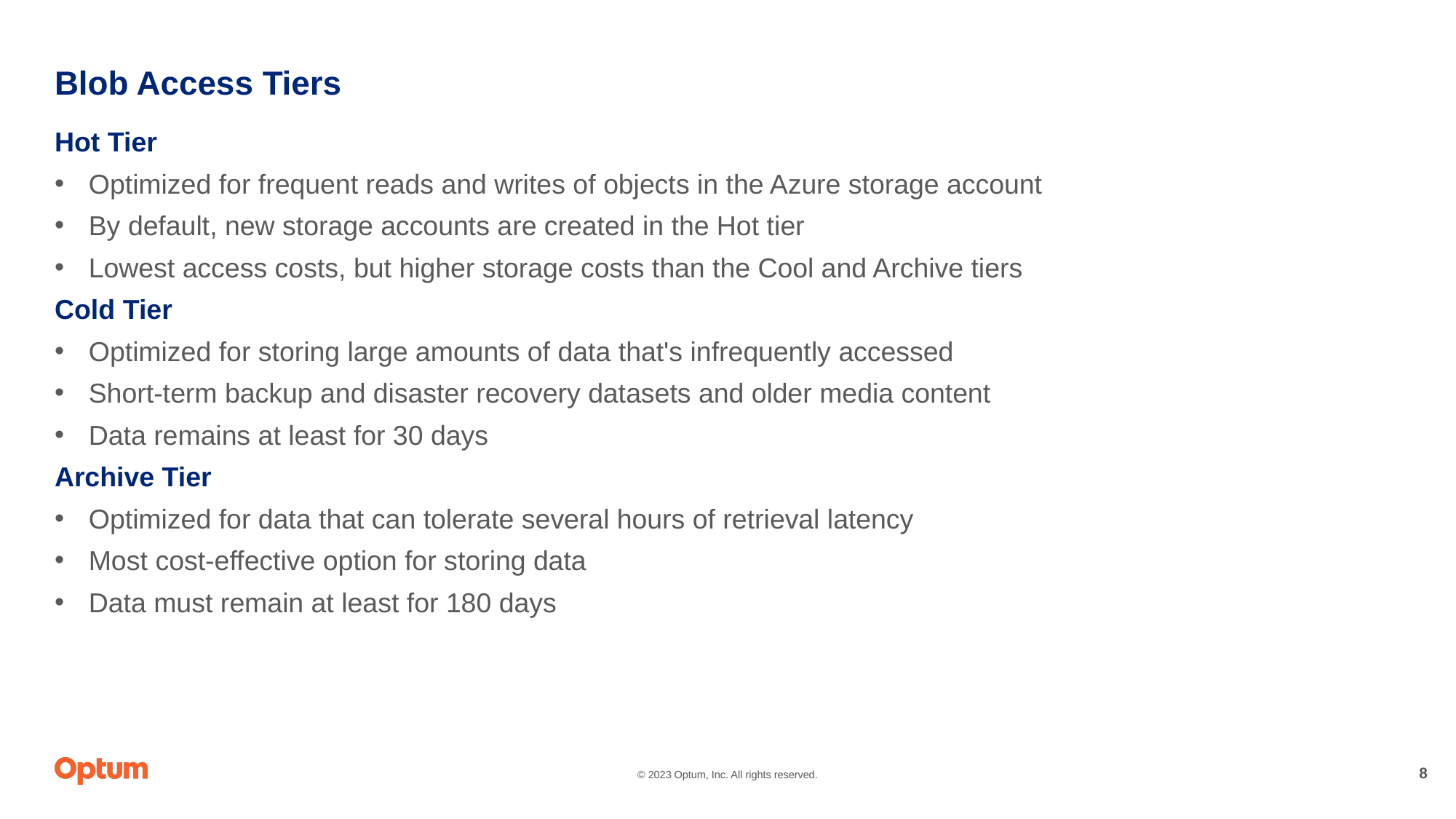

# Blob Access Tiers
Hot Tier
Optimized for frequent reads and writes of objects in the Azure storage account
By default, new storage accounts are created in the Hot tier
Lowest access costs, but higher storage costs than the Cool and Archive tiers
Cold Tier
Optimized for storing large amounts of data that's infrequently accessed
Short-term backup and disaster recovery datasets and older media content
Data remains at least for 30 days
Archive Tier
Optimized for data that can tolerate several hours of retrieval latency
Most cost-effective option for storing data
Data must remain at least for 180 days